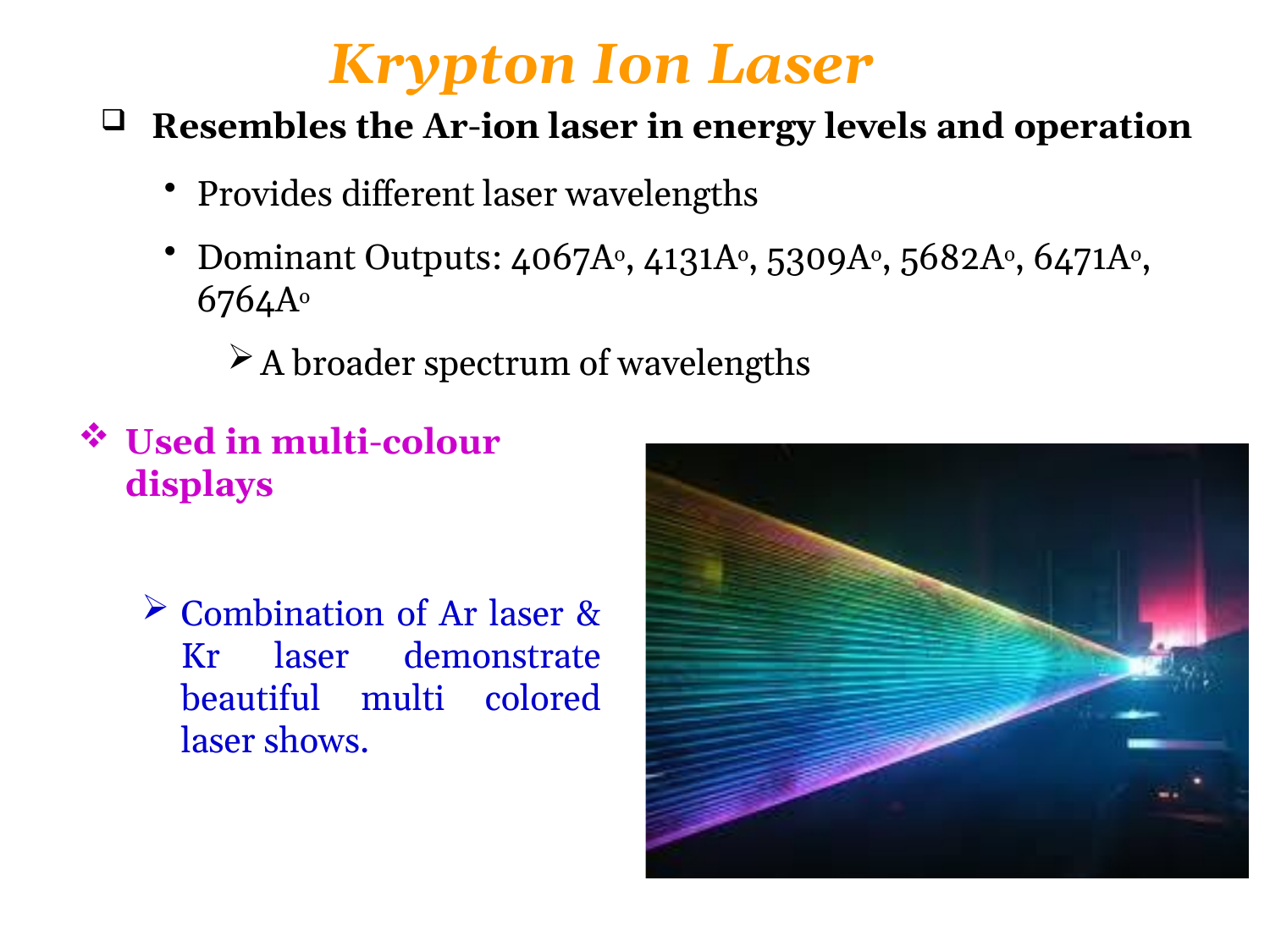

Krypton Ion Laser
Resembles the Ar-ion laser in energy levels and operation
Provides different laser wavelengths
Dominant Outputs: 4067Ao, 4131Ao, 5309Ao, 5682Ao, 6471Ao, 6764Ao
A broader spectrum of wavelengths
Used in multi-colour displays

Combination of Ar laser & Kr laser demonstrate beautiful multi colored laser shows.